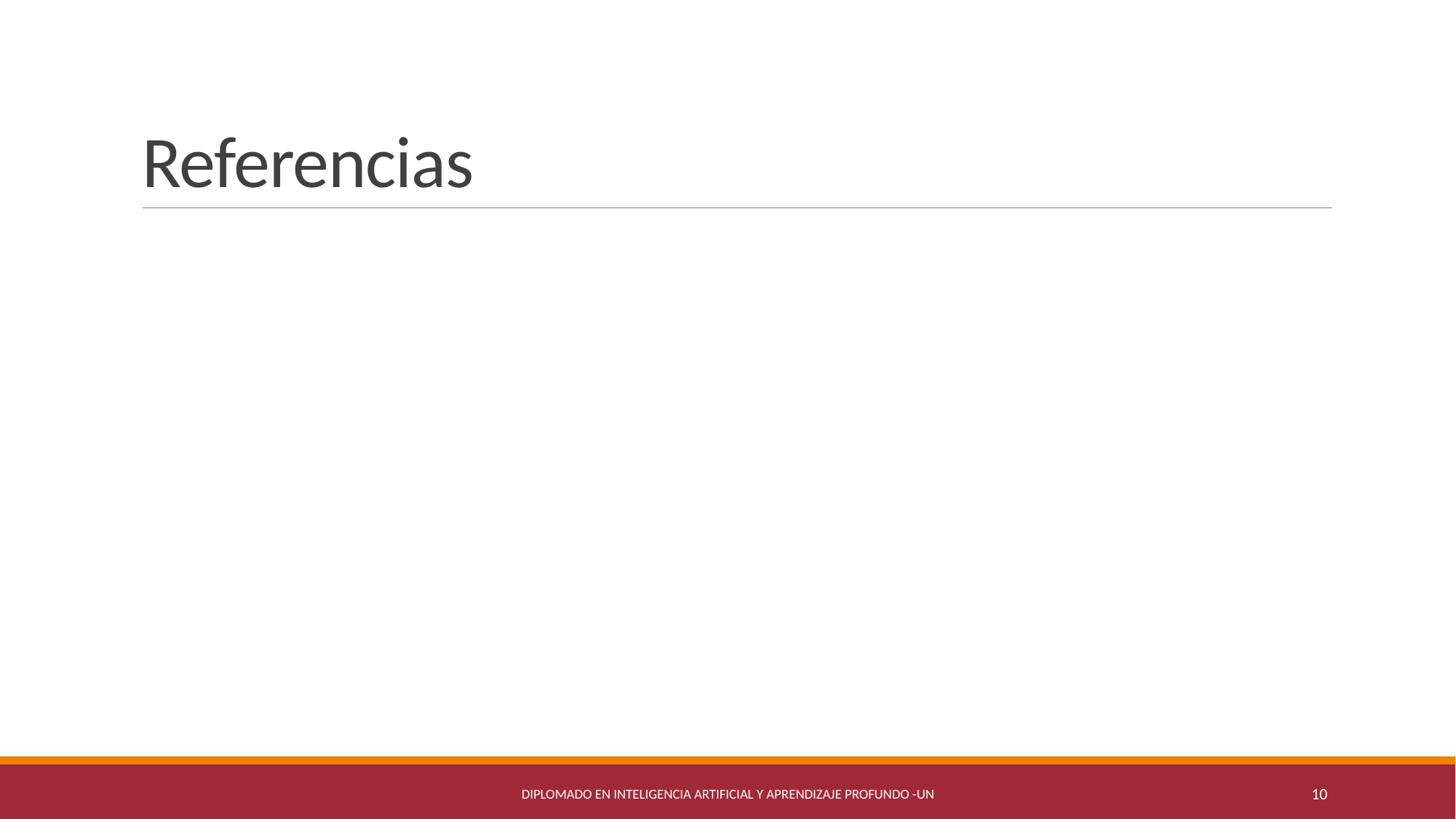

# Referencias

Diplomado en Inteligencia Artificial y Aprendizaje Profundo -UN
10